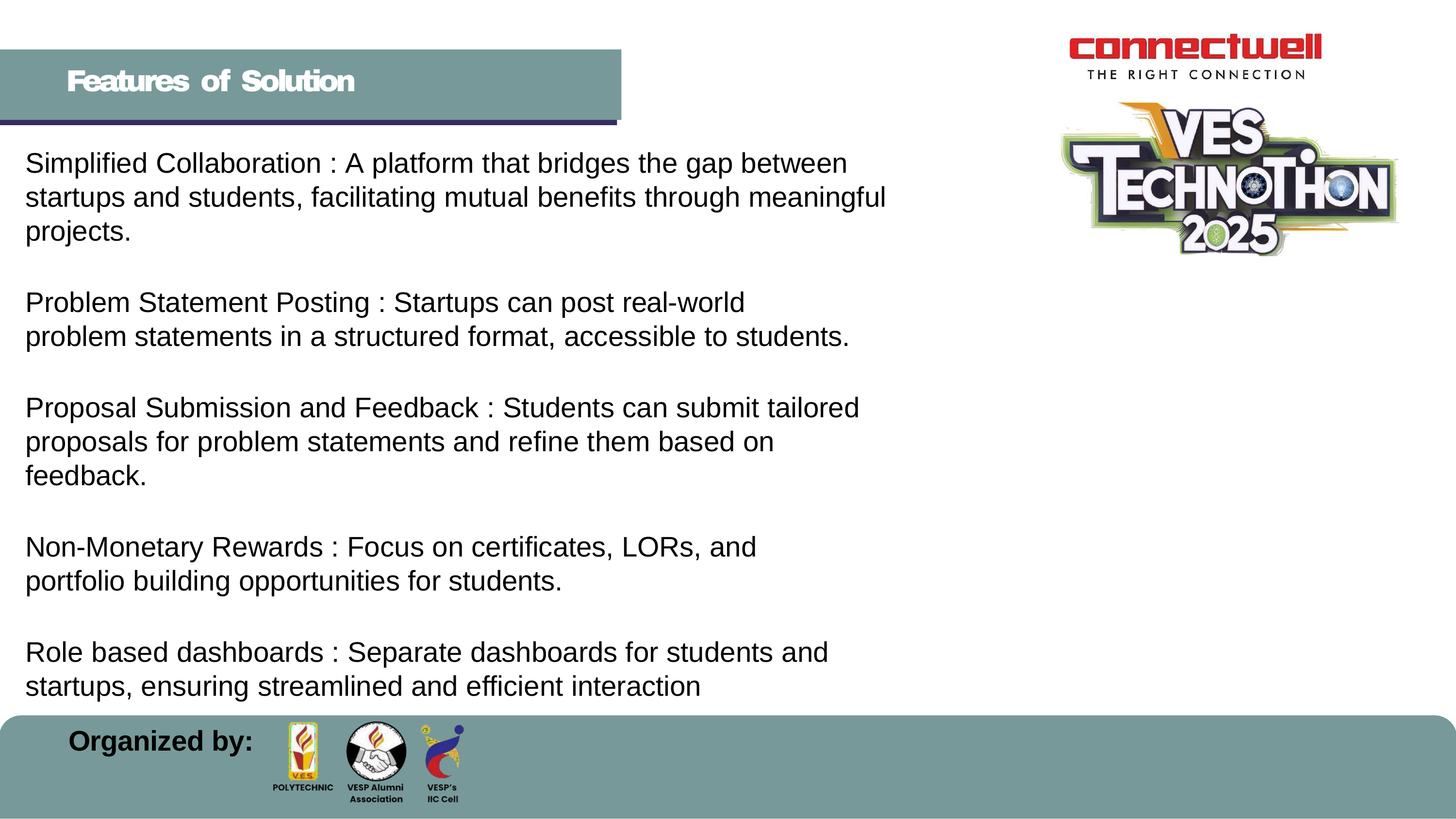

# Features of Solution
Simplified Collaboration : A platform that bridges the gap between startups and students, facilitating mutual benefits through meaningful projects.

Problem Statement Posting : Startups can post real-world problem statements in a structured format, accessible to students.

Proposal Submission and Feedback : Students can submit tailored proposals for problem statements and refine them based on feedback.

Non-Monetary Rewards : Focus on certificates, LORs, and portfolio building opportunities for students.

Role based dashboards : Separate dashboards for students and startups, ensuring streamlined and efficient interaction
Organized by: